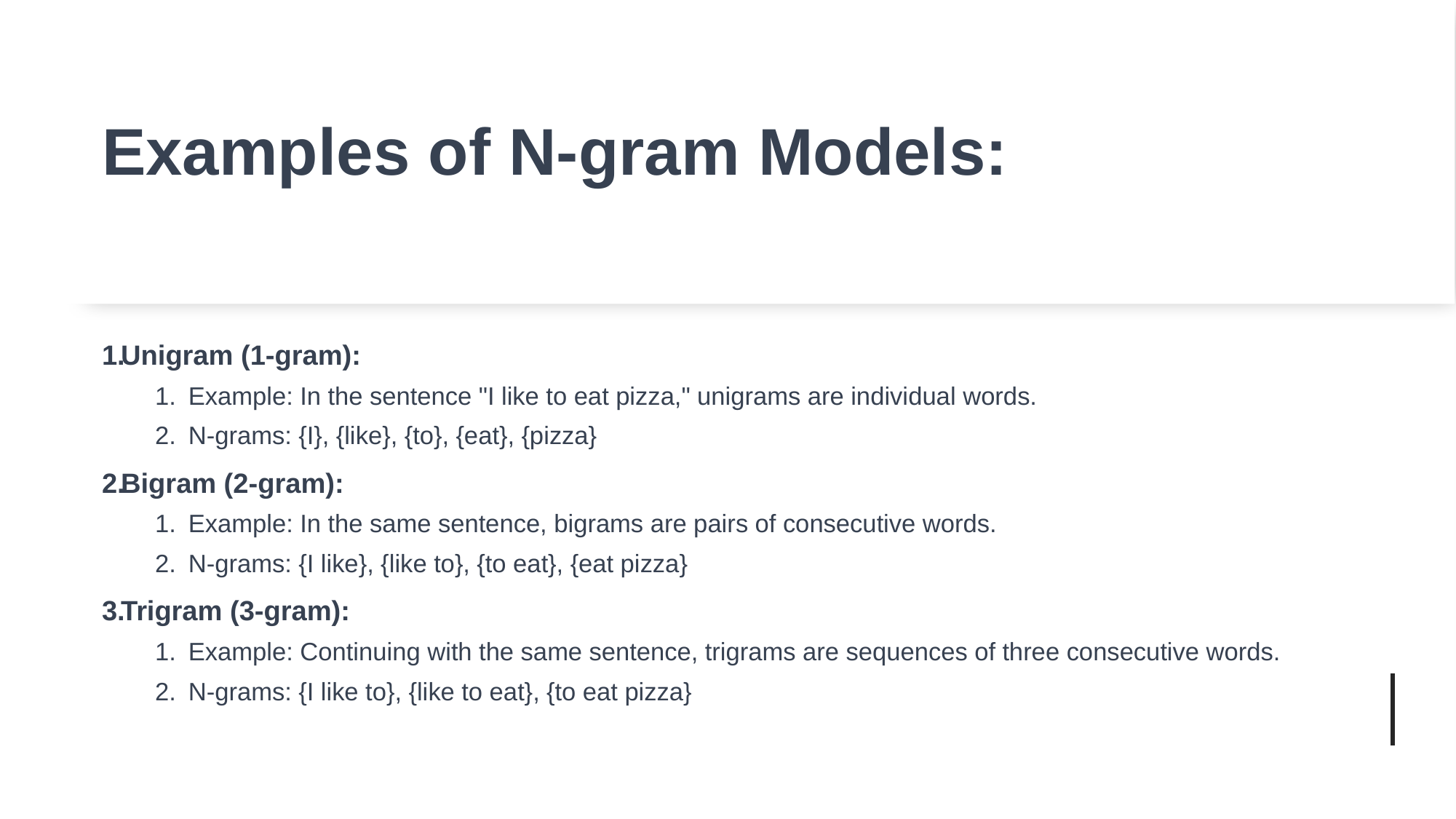

# Examples of N-gram Models:
Unigram (1-gram):
Example: In the sentence "I like to eat pizza," unigrams are individual words.
N-grams: {I}, {like}, {to}, {eat}, {pizza}
Bigram (2-gram):
Example: In the same sentence, bigrams are pairs of consecutive words.
N-grams: {I like}, {like to}, {to eat}, {eat pizza}
Trigram (3-gram):
Example: Continuing with the same sentence, trigrams are sequences of three consecutive words.
N-grams: {I like to}, {like to eat}, {to eat pizza}